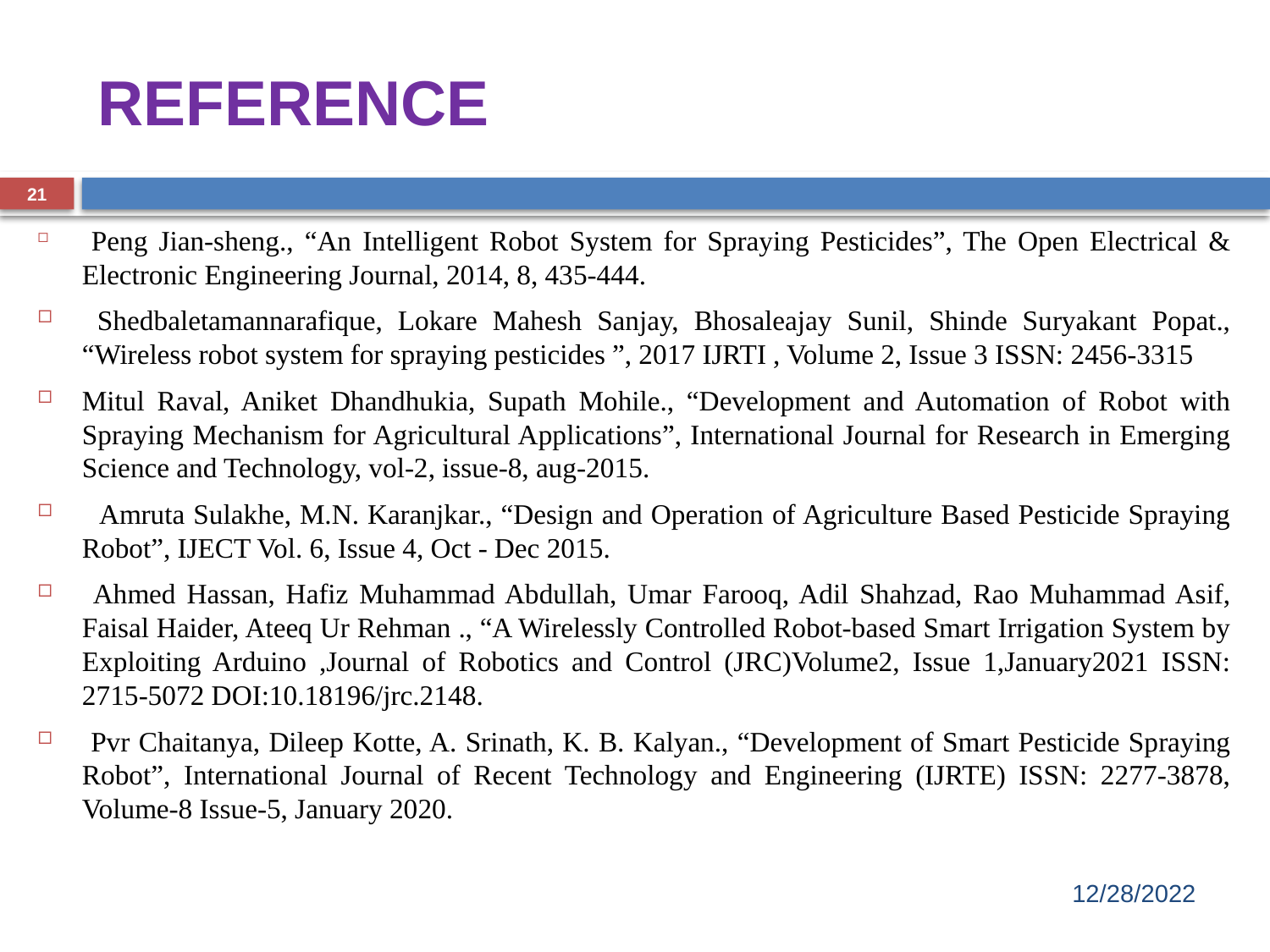

# REFERENCE
21
 Peng Jian-sheng., “An Intelligent Robot System for Spraying Pesticides”, The Open Electrical & Electronic Engineering Journal, 2014, 8, 435-444.
 Shedbaletamannarafique, Lokare Mahesh Sanjay, Bhosaleajay Sunil, Shinde Suryakant Popat., “Wireless robot system for spraying pesticides ”, 2017 IJRTI , Volume 2, Issue 3 ISSN: 2456-3315
Mitul Raval, Aniket Dhandhukia, Supath Mohile., “Development and Automation of Robot with Spraying Mechanism for Agricultural Applications”, International Journal for Research in Emerging Science and Technology, vol-2, issue-8, aug-2015.
  Amruta Sulakhe, M.N. Karanjkar., “Design and Operation of Agriculture Based Pesticide Spraying Robot”, IJECT Vol. 6, Issue 4, Oct - Dec 2015.
 Ahmed Hassan, Hafiz Muhammad Abdullah, Umar Farooq, Adil Shahzad, Rao Muhammad Asif, Faisal Haider, Ateeq Ur Rehman ., “A Wirelessly Controlled Robot-based Smart Irrigation System by Exploiting Arduino ,Journal of Robotics and Control (JRC)Volume2, Issue 1,January2021 ISSN: 2715-5072 DOI:10.18196/jrc.2148.
 Pvr Chaitanya, Dileep Kotte, A. Srinath, K. B. Kalyan., “Development of Smart Pesticide Spraying Robot”, International Journal of Recent Technology and Engineering (IJRTE) ISSN: 2277-3878, Volume-8 Issue-5, January 2020.

12/28/2022